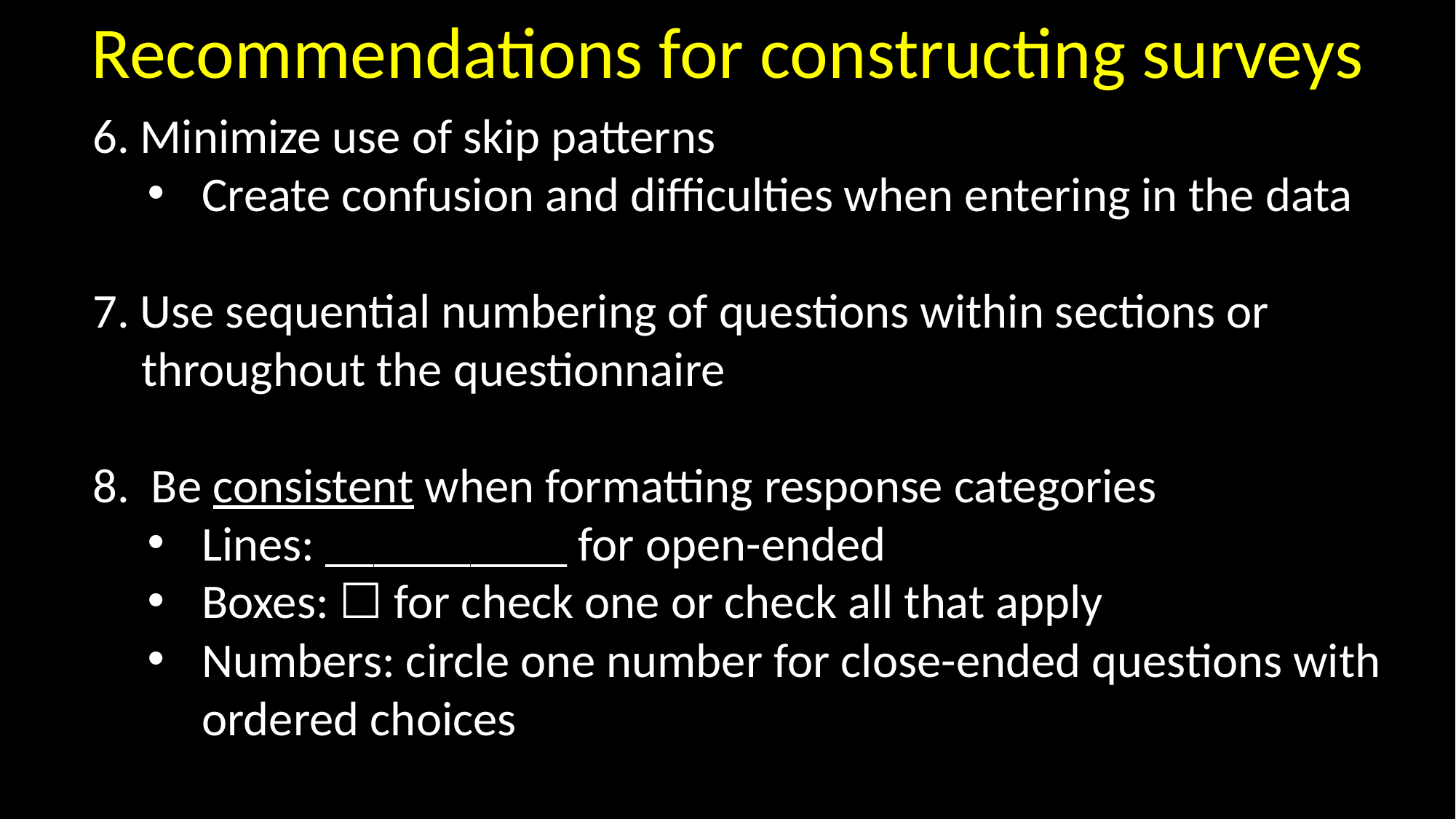

Recommendations for constructing surveys
6. Minimize use of skip patterns
Create confusion and difficulties when entering in the data

7. Use sequential numbering of questions within sections or throughout the questionnaire

8.  Be consistent when formatting response categories
Lines: __________ for open-ended
Boxes: ☐ for check one or check all that apply
Numbers: circle one number for close-ended questions with ordered choices